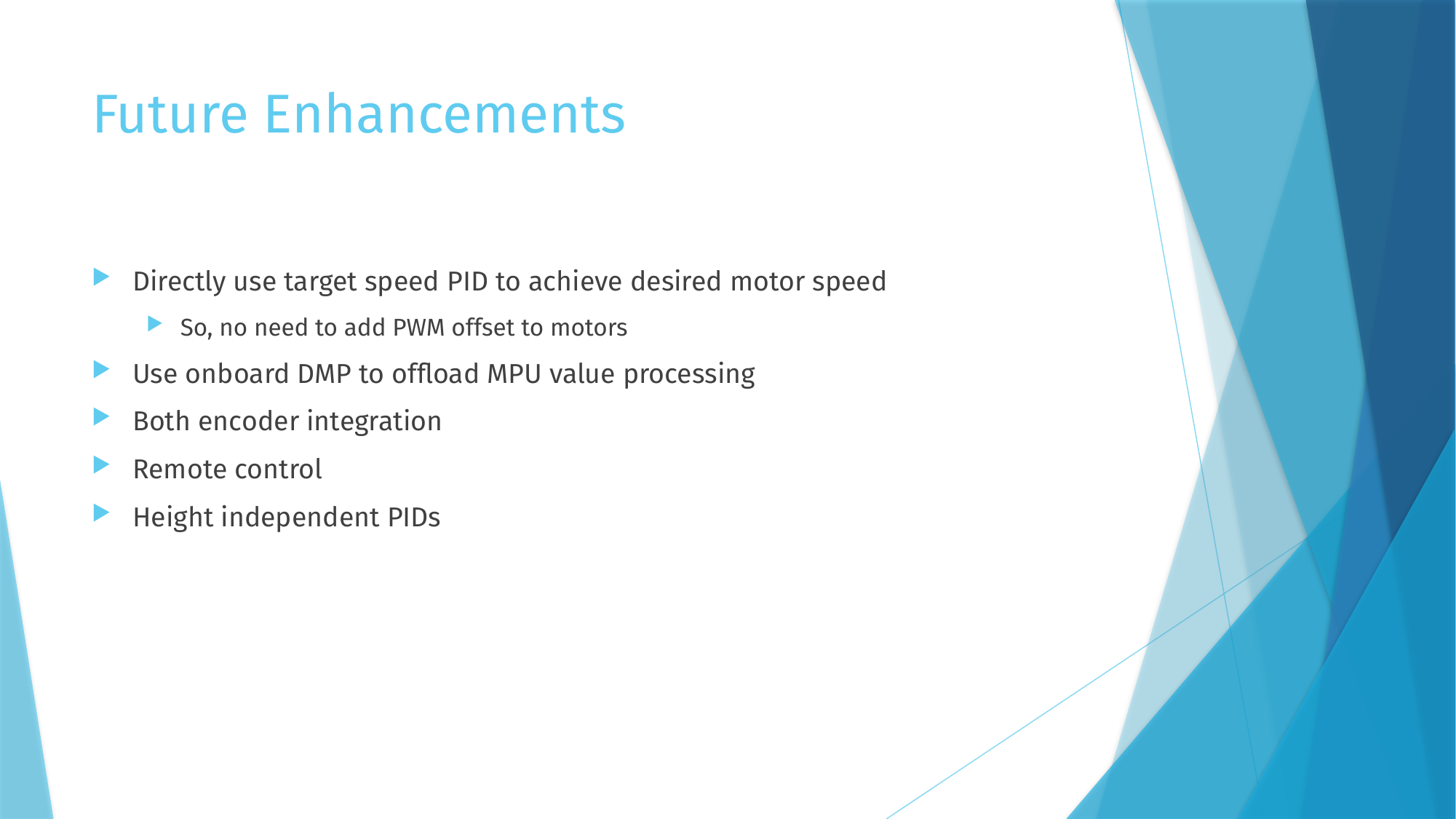

# Future Enhancements
Directly use target speed PID to achieve desired motor speed
So, no need to add PWM offset to motors
Use onboard DMP to offload MPU value processing
Both encoder integration
Remote control
Height independent PIDs